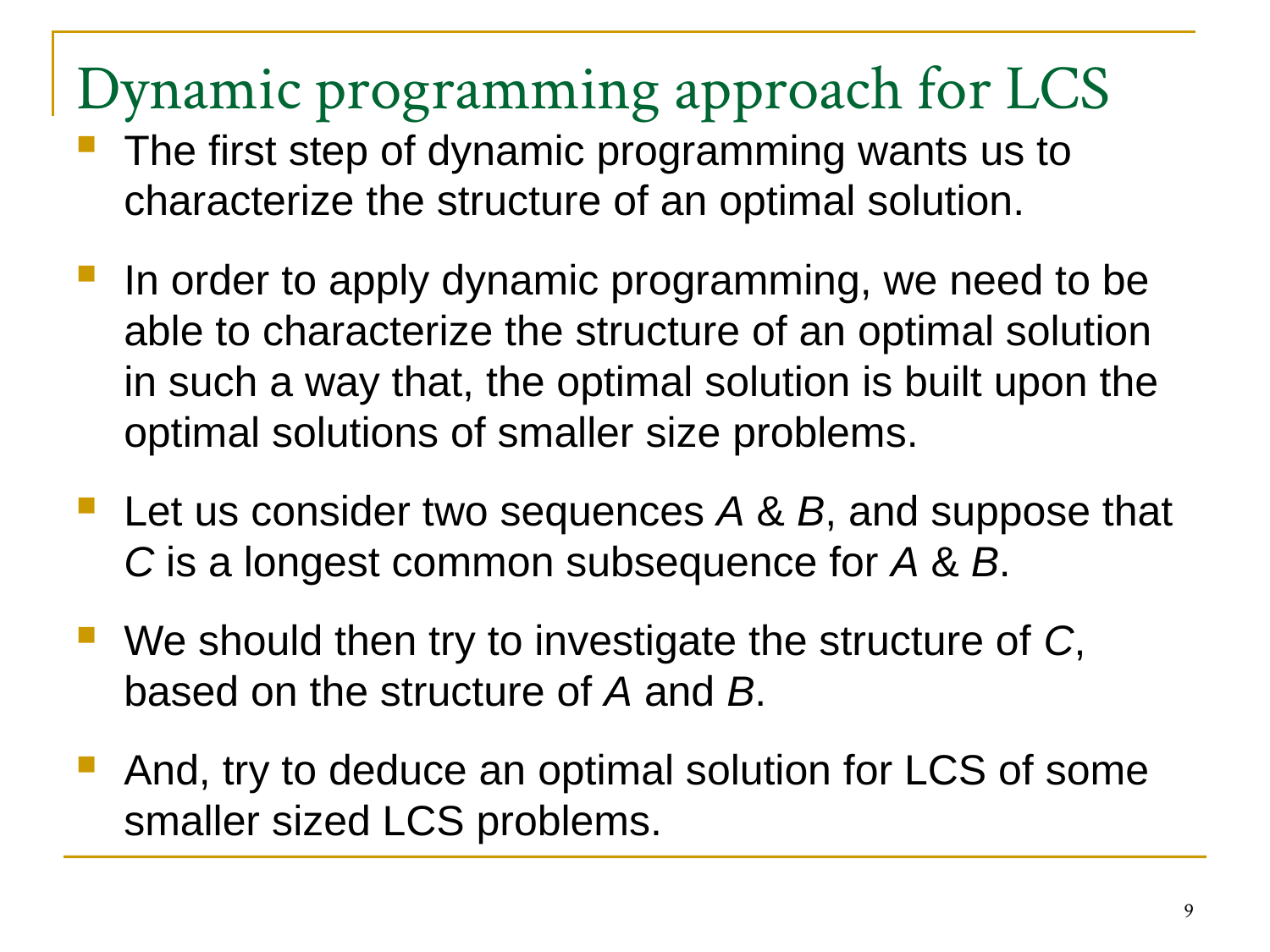

# Dynamic programming approach for LCS
The first step of dynamic programming wants us to characterize the structure of an optimal solution.

In order to apply dynamic programming, we need to be able to characterize the structure of an optimal solution in such a way that, the optimal solution is built upon the optimal solutions of smaller size problems.

Let us consider two sequences A & B, and suppose that C is a longest common subsequence for A & B.

We should then try to investigate the structure of C, based on the structure of A and B.

And, try to deduce an optimal solution for LCS of some smaller sized LCS problems.

9